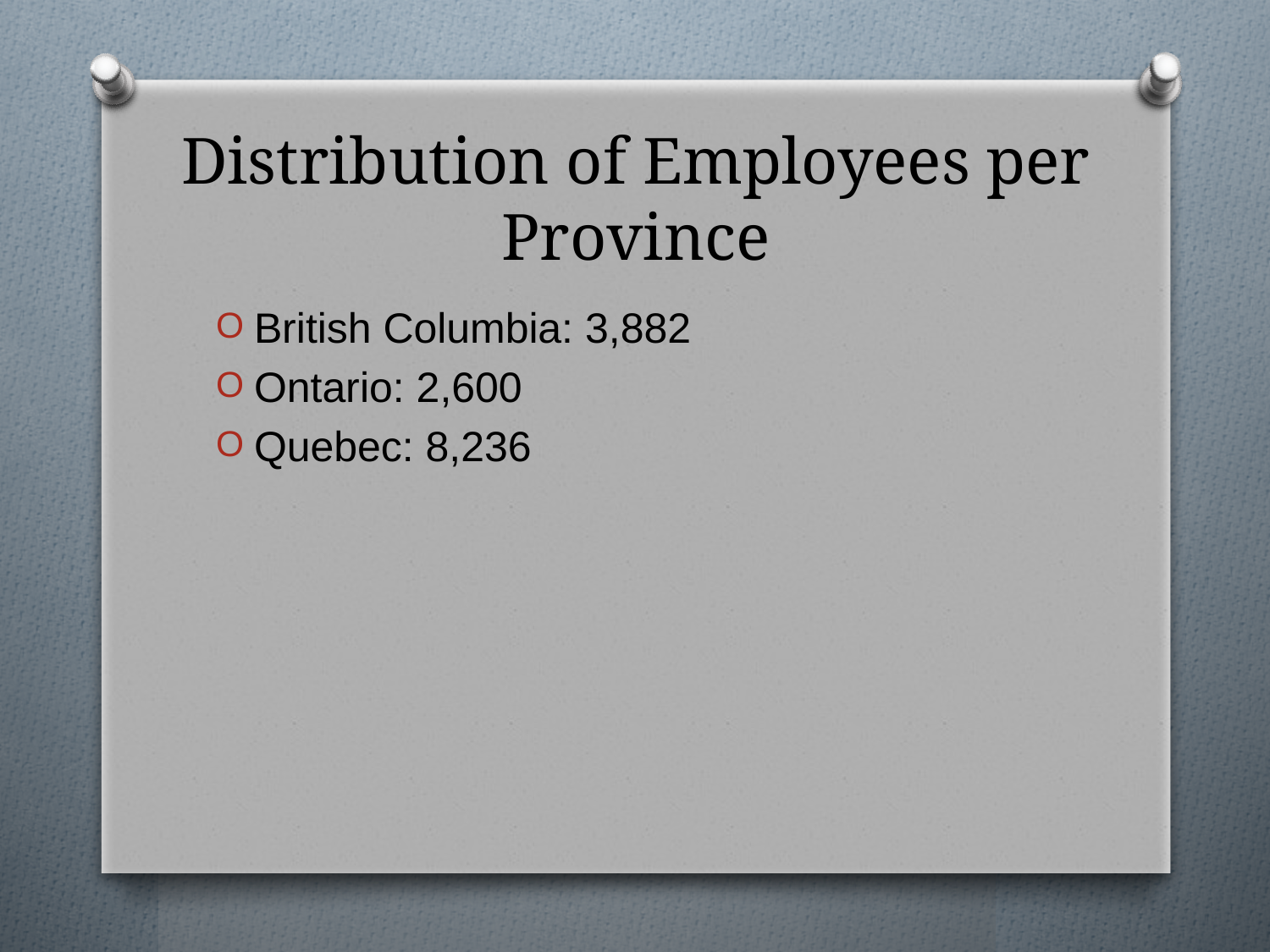

# Distribution of Employees per Province
British Columbia: 3,882
Ontario: 2,600
Quebec: 8,236